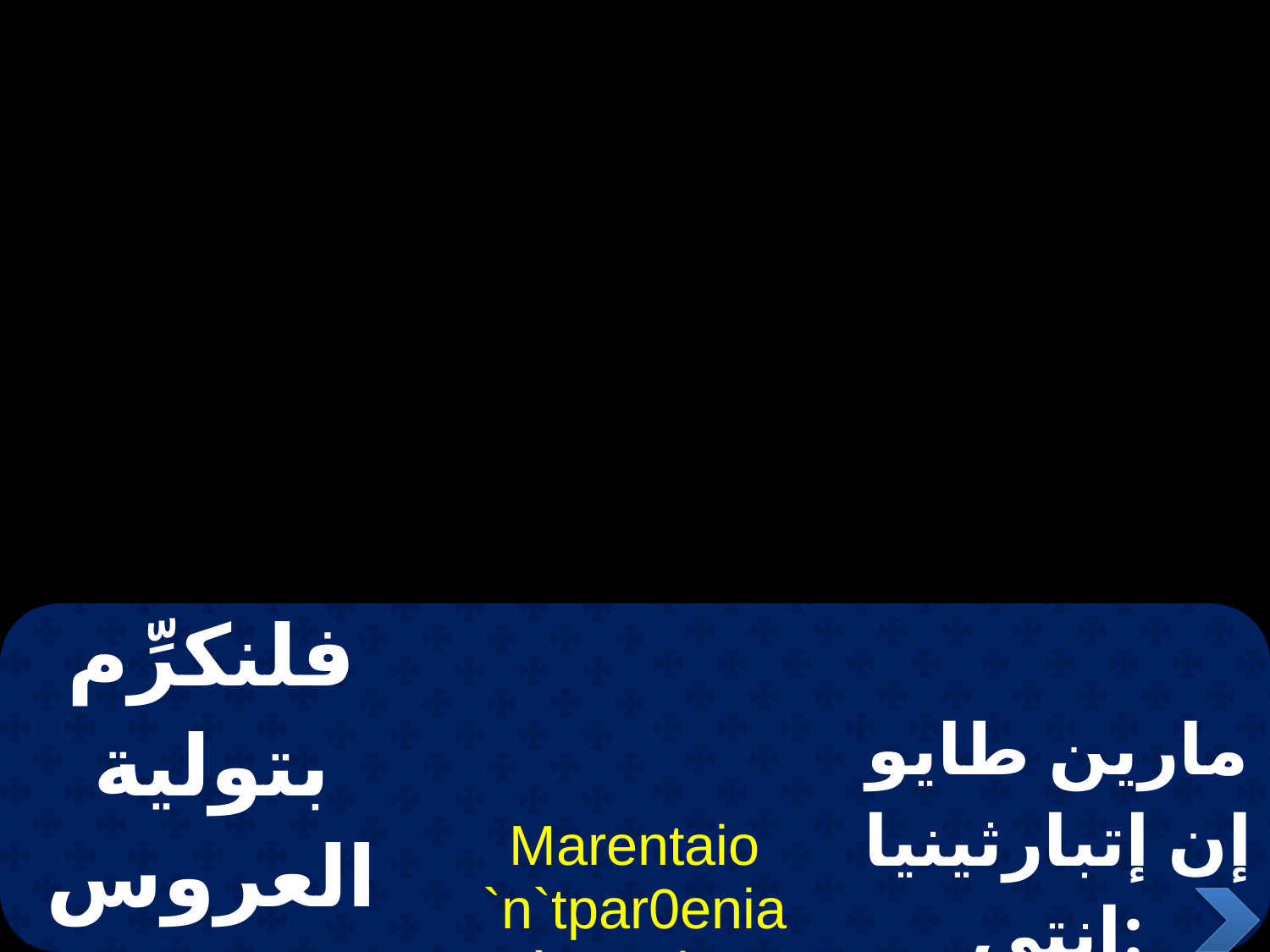

| فلنكرِّم بتولية العروس التى بغير شر النقية | Marentaio `n`tpar0enia `n52elet `natkaki`a | مارين طايو إن إتبارثينيا :إنتى شيليت إن آت كاكيا |
| --- | --- | --- |